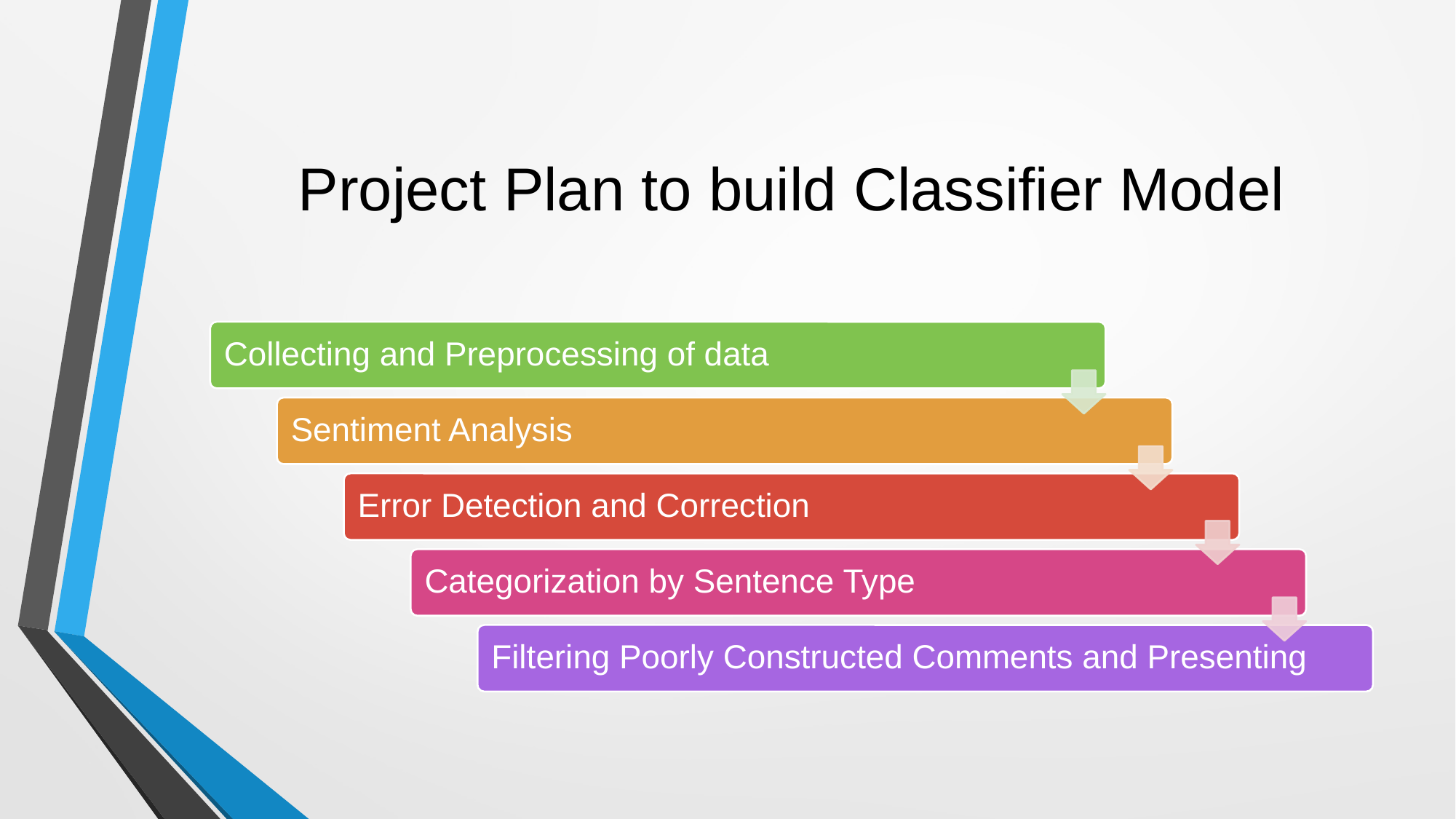

# Project Plan to build Classifier Model
Collecting and Preprocessing of data
Sentiment Analysis
Error Detection and Correction
Categorization by Sentence Type
Filtering Poorly Constructed Comments and Presenting